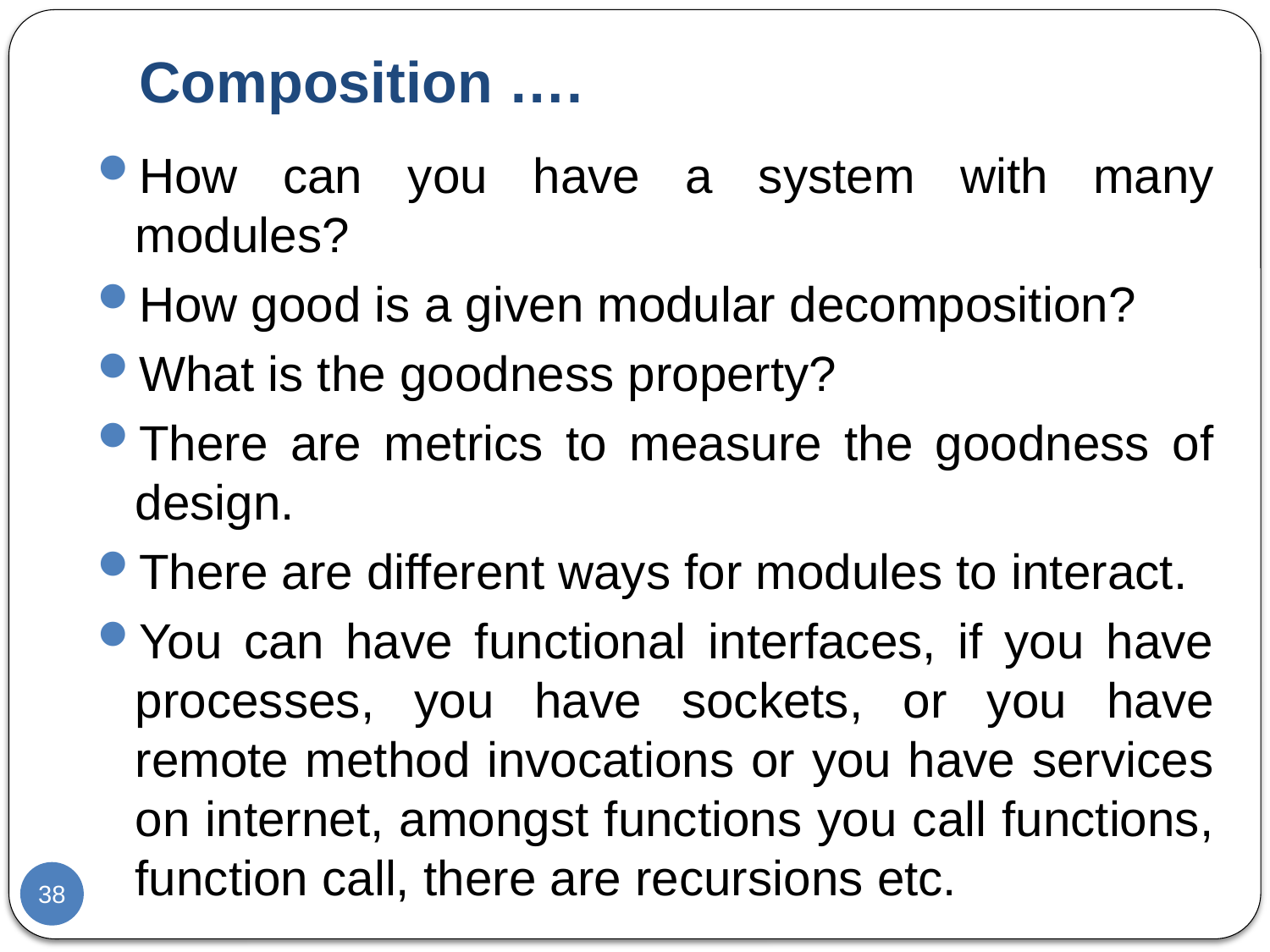

# Composition ….
How can you have a system with many modules?
How good is a given modular decomposition?
What is the goodness property?
There are metrics to measure the goodness of design.
There are different ways for modules to interact.
You can have functional interfaces, if you have processes, you have sockets, or you have remote method invocations or you have services on internet, amongst functions you call functions, function call, there are recursions etc.

38